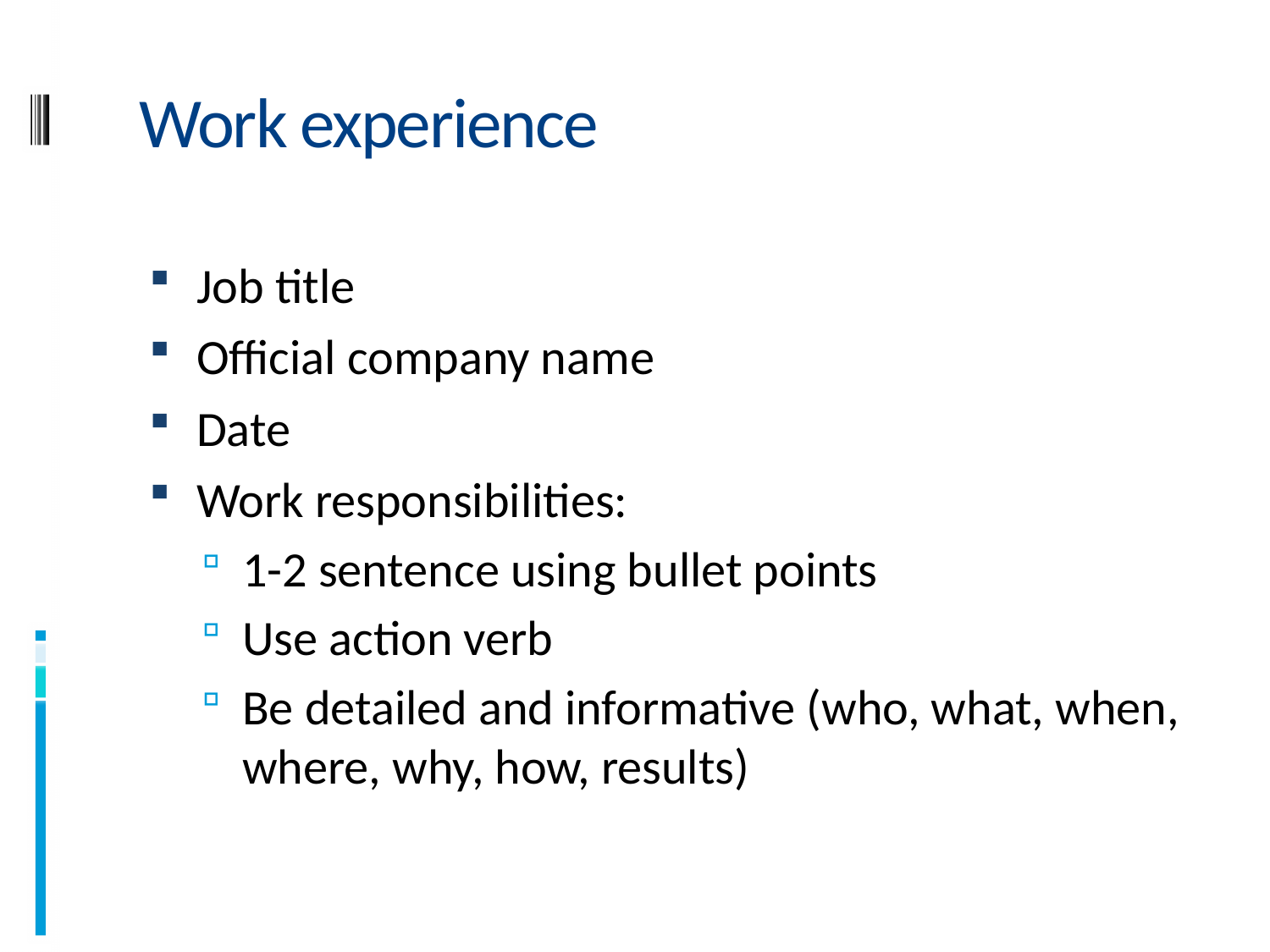

# Work experience
Job title
Official company name
Date
Work responsibilities:
1-2 sentence using bullet points
Use action verb
Be detailed and informative (who, what, when, where, why, how, results)